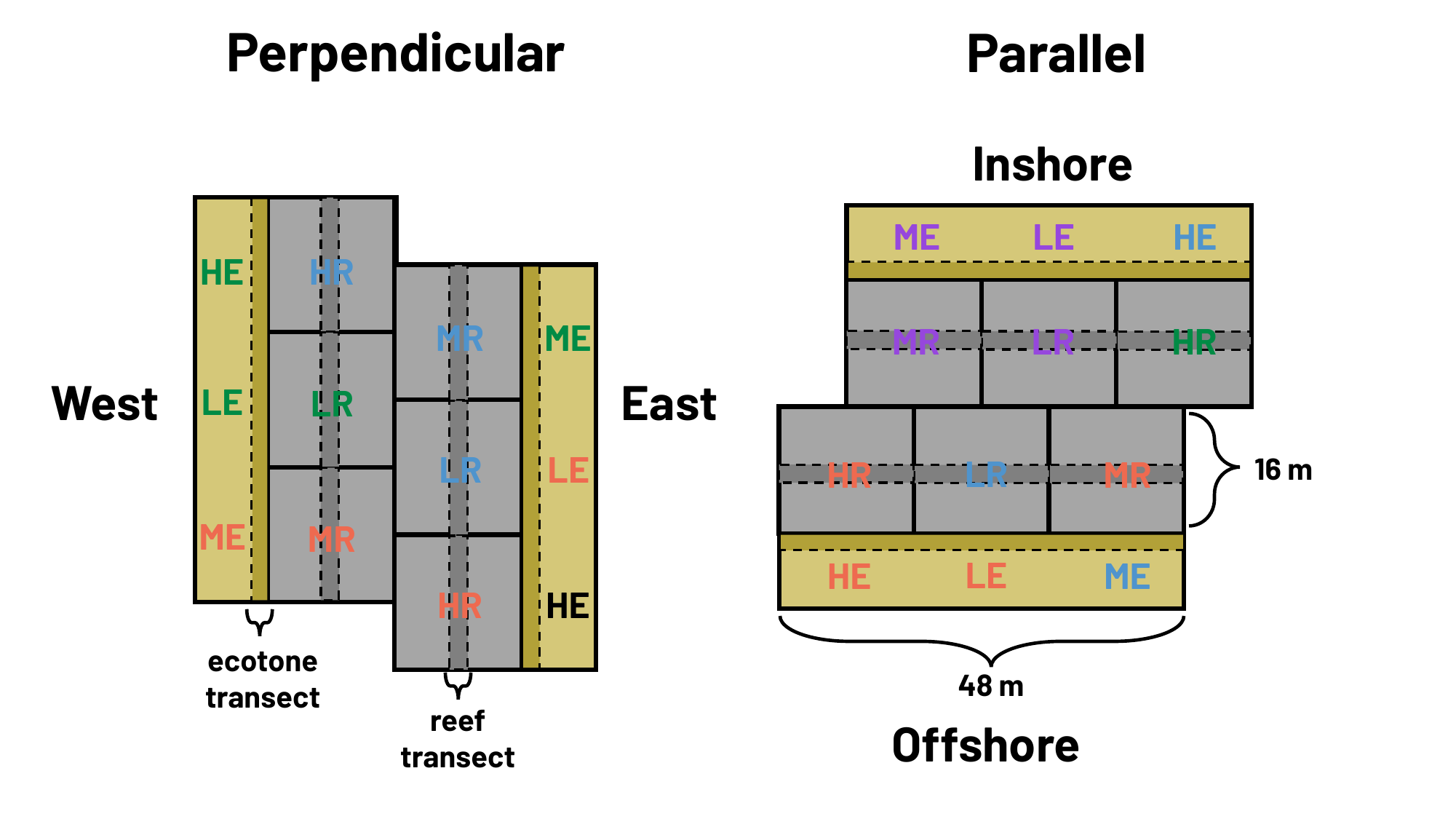

Perpendicular
Parallel
ME
LE
HE

Inshore
MR
LR
HR

HE
LE
ME
HR
LR
MR

MR
LR
HR
ME
LE
HE
HR
LR
MR

East
West

HE
LE
ME

16 m

ecotone transect
48 m

reef transect
Offshore